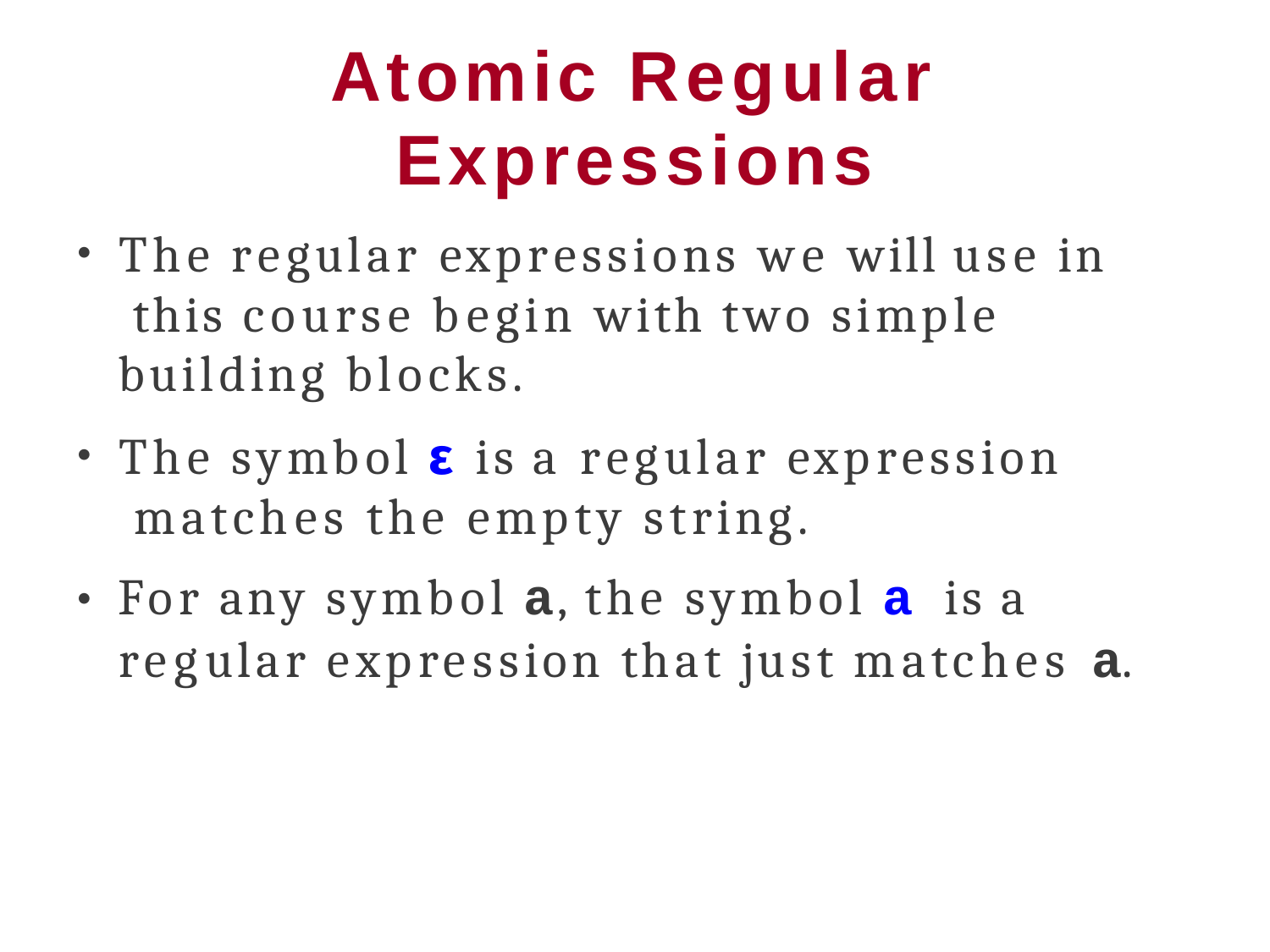

# Atomic Regular Expressions
The regular expressions we will use in  this course begin with two simple  building blocks.
The symbol ε is a regular expression  matches the empty string.
For any symbol a, the symbol a is a  regular expression that just matches	a.
●
●
●